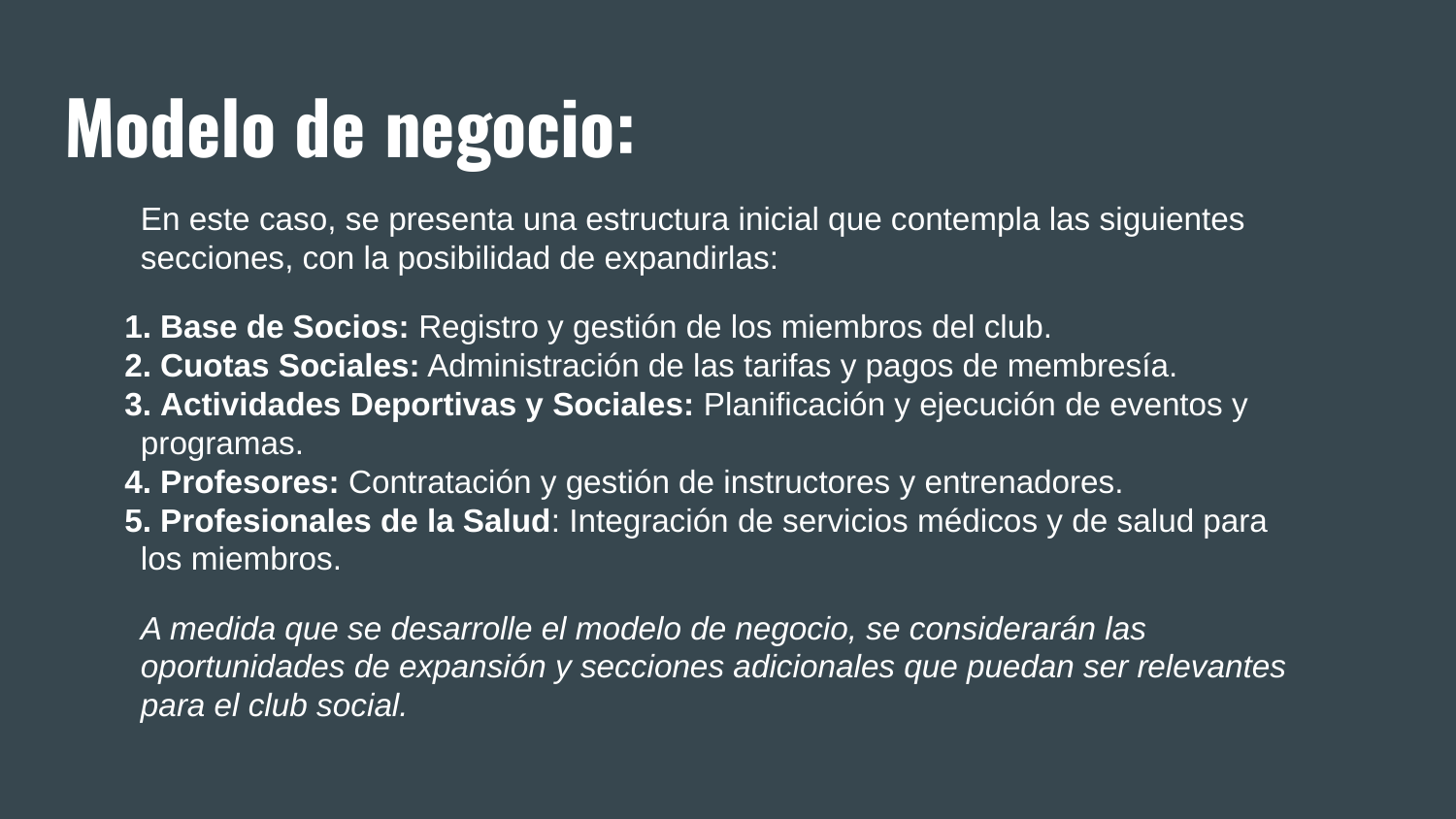

# Modelo de negocio:
En este caso, se presenta una estructura inicial que contempla las siguientes secciones, con la posibilidad de expandirlas:
 Base de Socios: Registro y gestión de los miembros del club.
 Cuotas Sociales: Administración de las tarifas y pagos de membresía.
 Actividades Deportivas y Sociales: Planificación y ejecución de eventos y programas.
 Profesores: Contratación y gestión de instructores y entrenadores.
 Profesionales de la Salud: Integración de servicios médicos y de salud para los miembros.
A medida que se desarrolle el modelo de negocio, se considerarán las oportunidades de expansión y secciones adicionales que puedan ser relevantes para el club social.